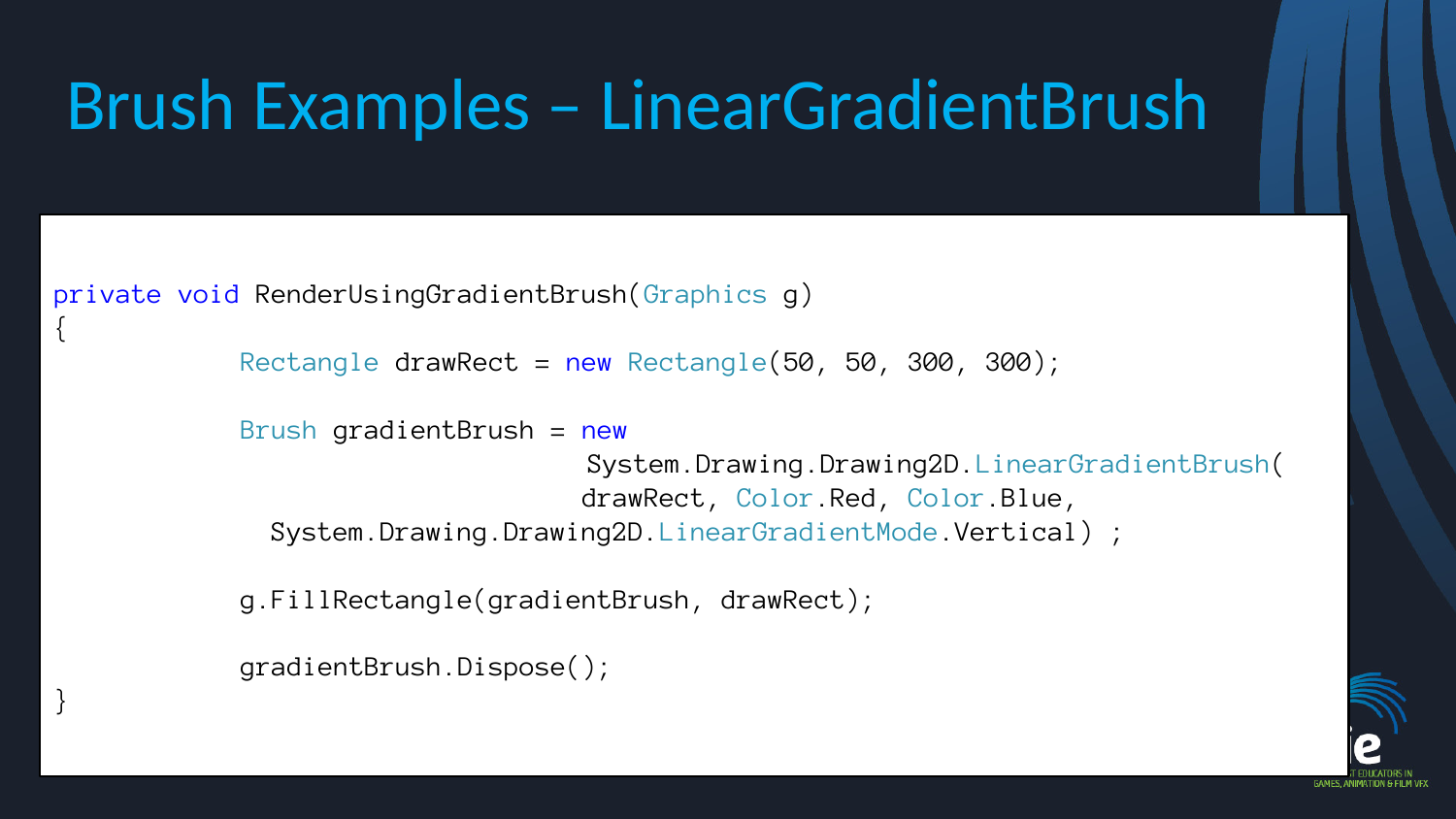

# Brush Examples – LinearGradientBrush
private void RenderUsingGradientBrush(Graphics g)
{
            Rectangle drawRect = new Rectangle(50, 50, 300, 300);

            Brush gradientBrush = new 					                         System.Drawing.Drawing2D.LinearGradientBrush(
                                  drawRect, Color.Red, Color.Blue,  	                      System.Drawing.Drawing2D.LinearGradientMode.Vertical) ;

            g.FillRectangle(gradientBrush, drawRect);

            gradientBrush.Dispose();
}